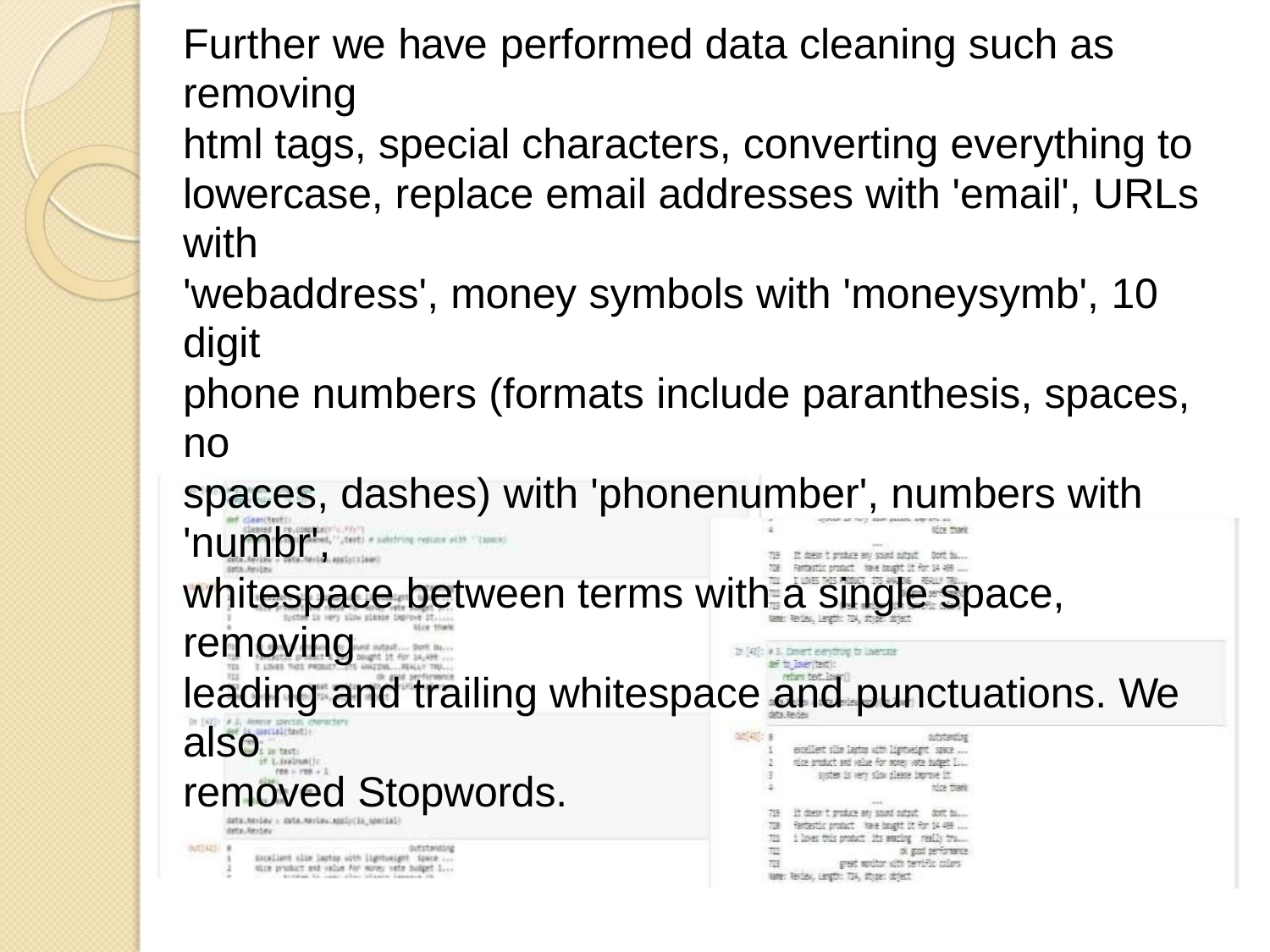

Further we have performed data cleaning such as removing
html tags, special characters, converting everything to
lowercase, replace email addresses with 'email', URLs with
'webaddress', money symbols with 'moneysymb', 10 digit
phone numbers (formats include paranthesis, spaces, no
spaces, dashes) with 'phonenumber', numbers with 'numbr',
whitespace between terms with a single space, removing
leading and trailing whitespace and punctuations. We also
removed Stopwords.